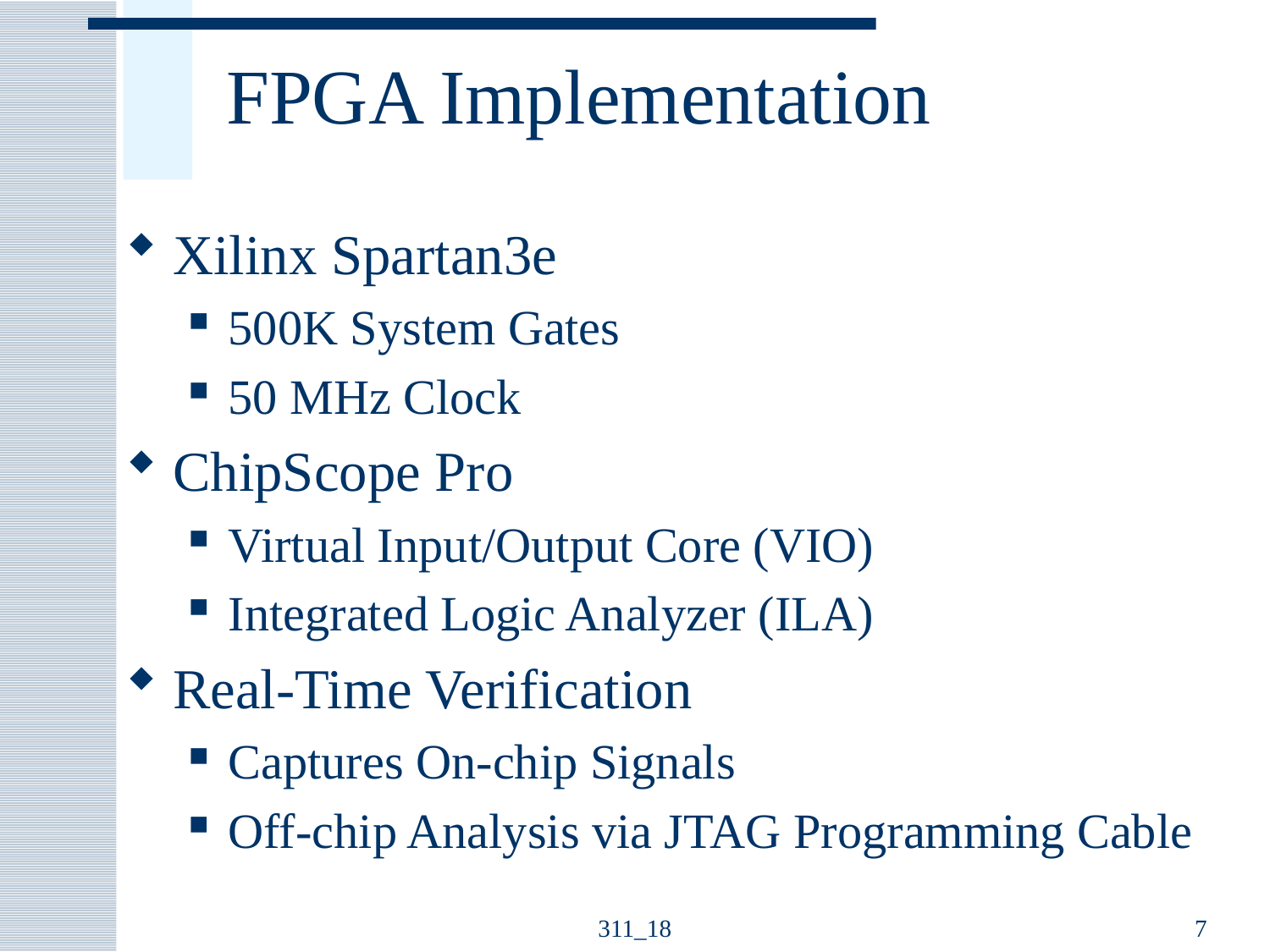

# FPGA Implementation
Xilinx Spartan3e
500K System Gates
50 MHz Clock
ChipScope Pro
Virtual Input/Output Core (VIO)
Integrated Logic Analyzer (ILA)
Real-Time Verification
Captures On-chip Signals
Off-chip Analysis via JTAG Programming Cable
311_18
7